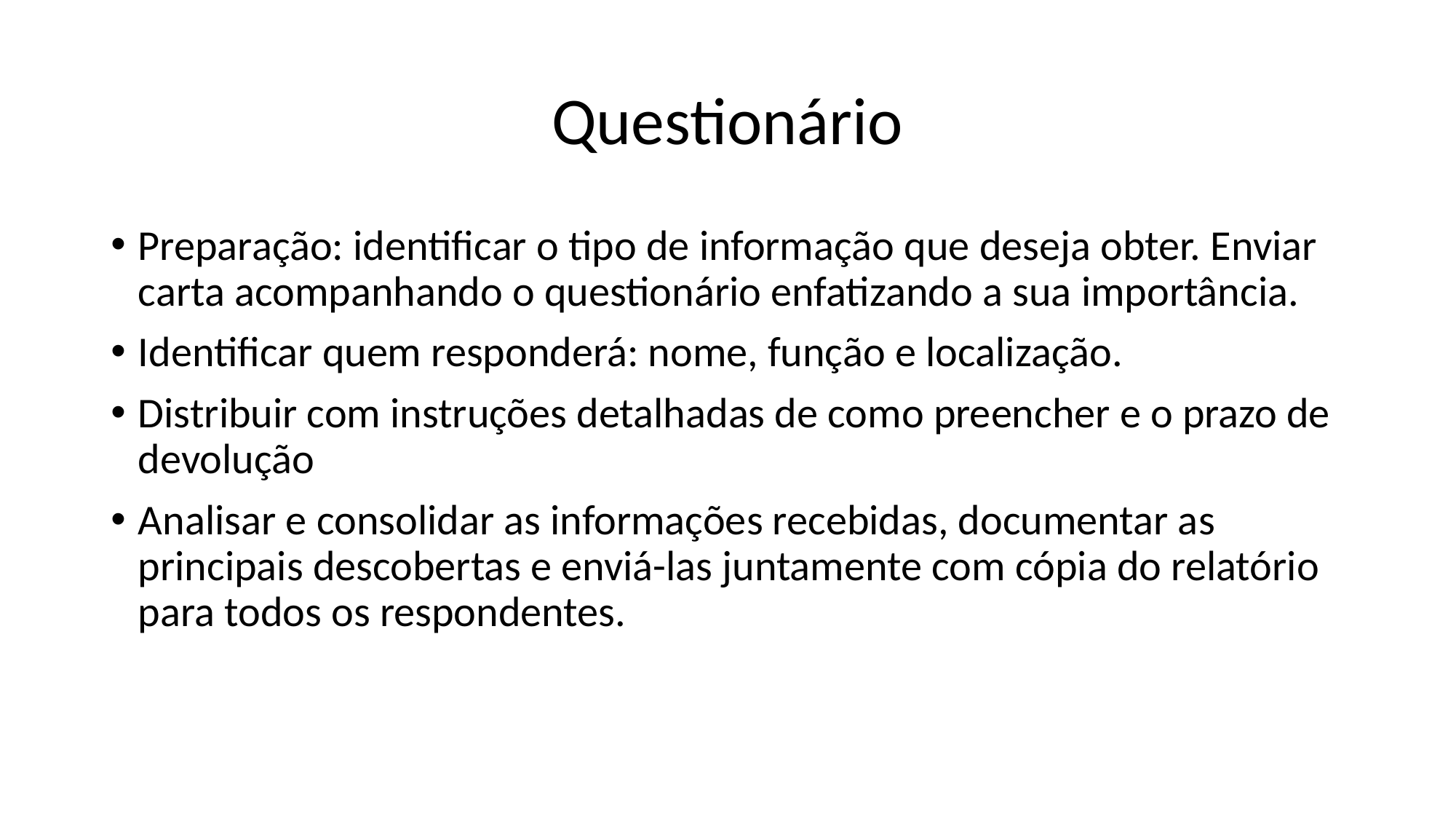

# Questionário
Preparação: identificar o tipo de informação que deseja obter. Enviar carta acompanhando o questionário enfatizando a sua importância.
Identificar quem responderá: nome, função e localização.
Distribuir com instruções detalhadas de como preencher e o prazo de devolução
Analisar e consolidar as informações recebidas, documentar as principais descobertas e enviá-las juntamente com cópia do relatório para todos os respondentes.